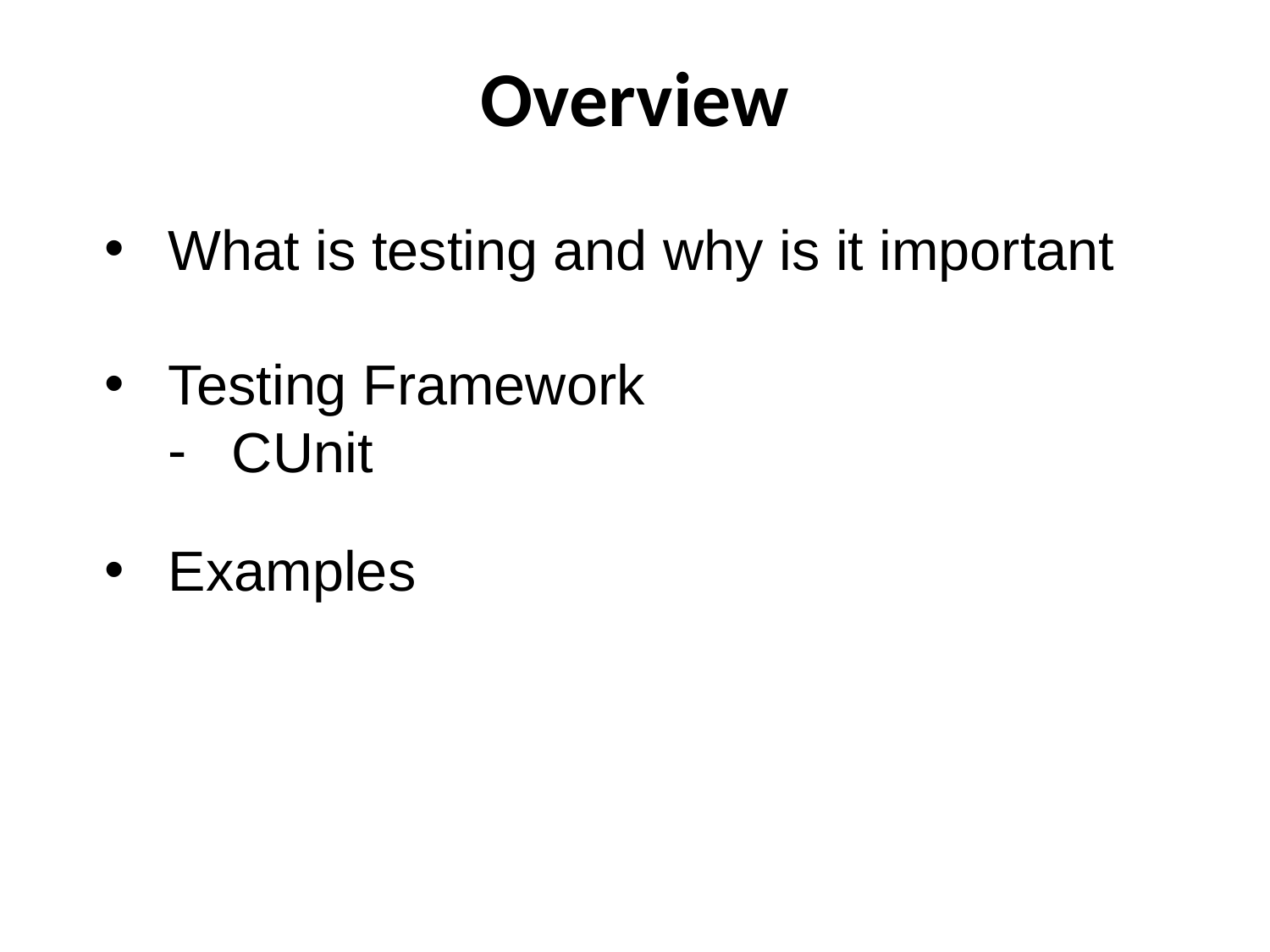

Overview
What is testing and why is it important

Testing Framework
CUnit

Examples